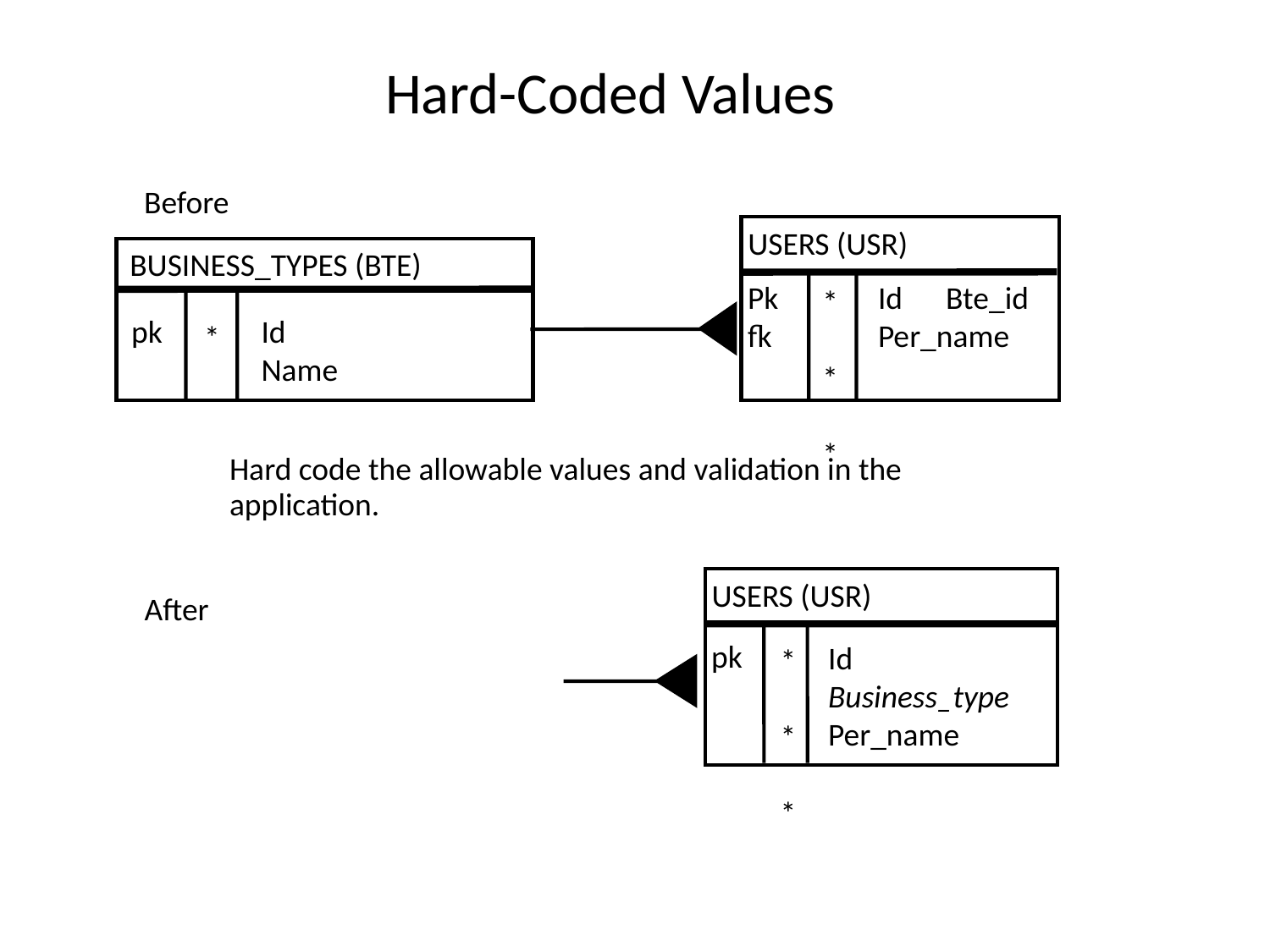

# Hard-Coded Values
Before

USERS (USR)
BUSINESS_TYPES (BTE)

Pk       fk
Id      Bte_id Per_name

*
*
*

pk
Id          Name
*
Hard code the allowable values and validation in the
application.

USERS (USR)
After

pk
Id     Business_type
Per_name
*
*
*